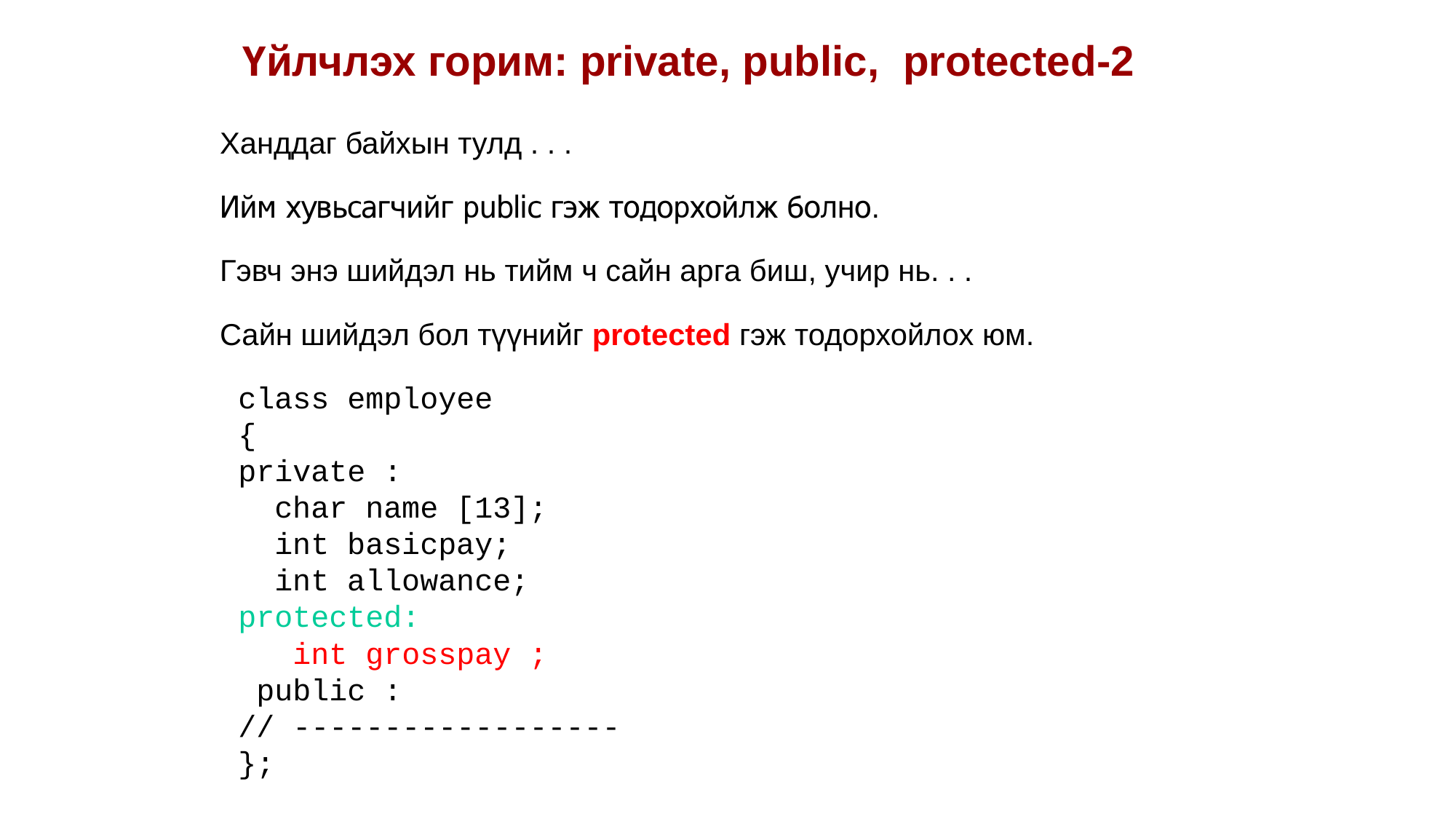

Үйлчлэх горим: private, public,  protected-2
Ханддаг байхын тулд . . .
Ийм хувьсагчийг public гэж тодорхойлж болно.
Гэвч энэ шийдэл нь тийм ч сайн арга биш, учир нь. . .
Сайн шийдэл бол түүнийг protected гэж тодорхойлох юм.
class employee
{
private :
  char name [13];
  int basicpay;
  int allowance;
protected:
   int grosspay ;
 public :
// ------------------
};